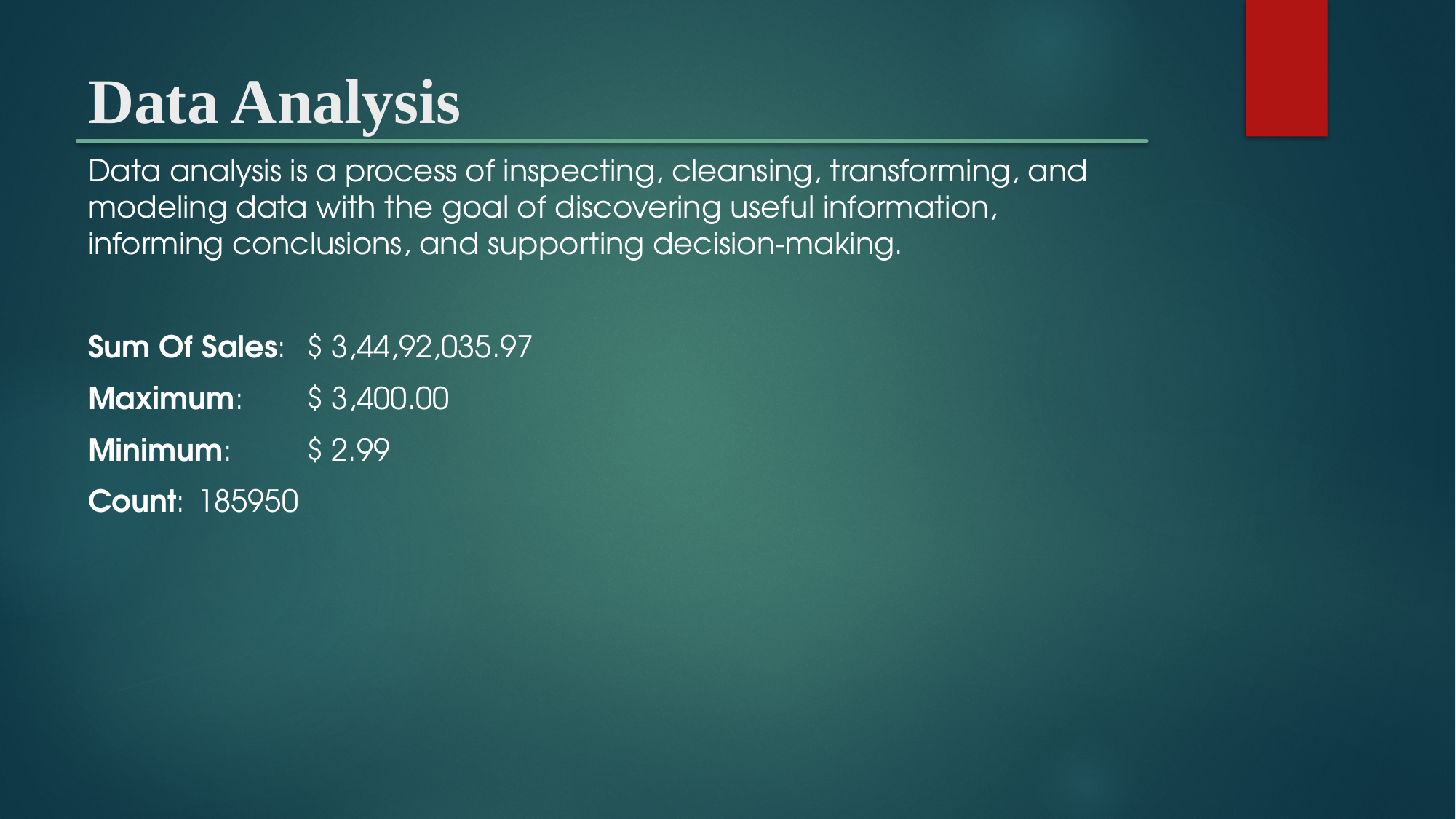

# Data Analysis
Data analysis is a process of inspecting, cleansing, transforming, and modeling data with the goal of discovering useful information, informing conclusions, and supporting decision-making.

Sum Of Sales:	$ 3,44,92,035.97
Maximum:	$ 3,400.00
Minimum:	$ 2.99
Count:	185950